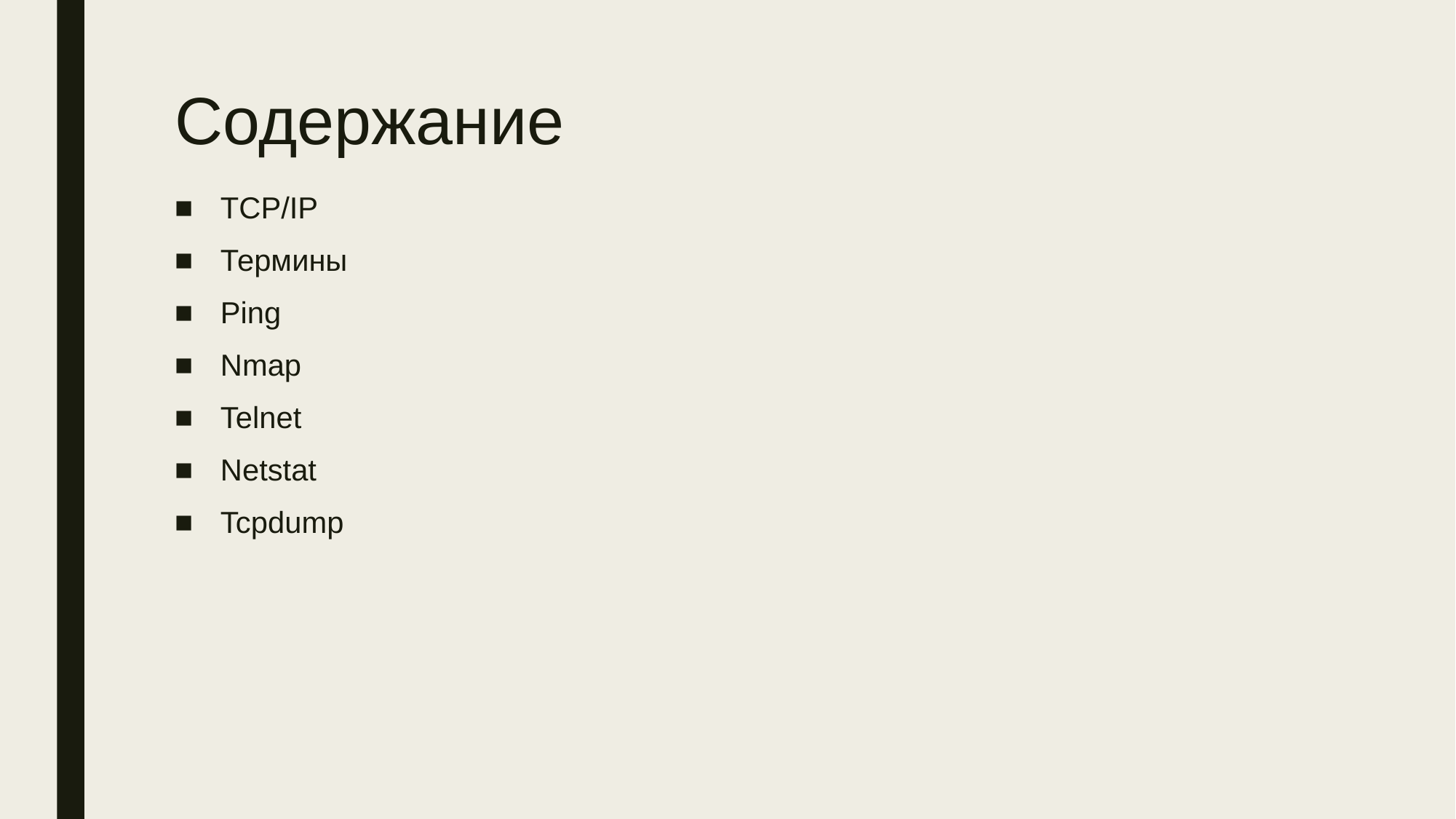

# Содержание
TCP/IP
Термины
Ping
Nmap
Telnet
Netstat
Tcpdump